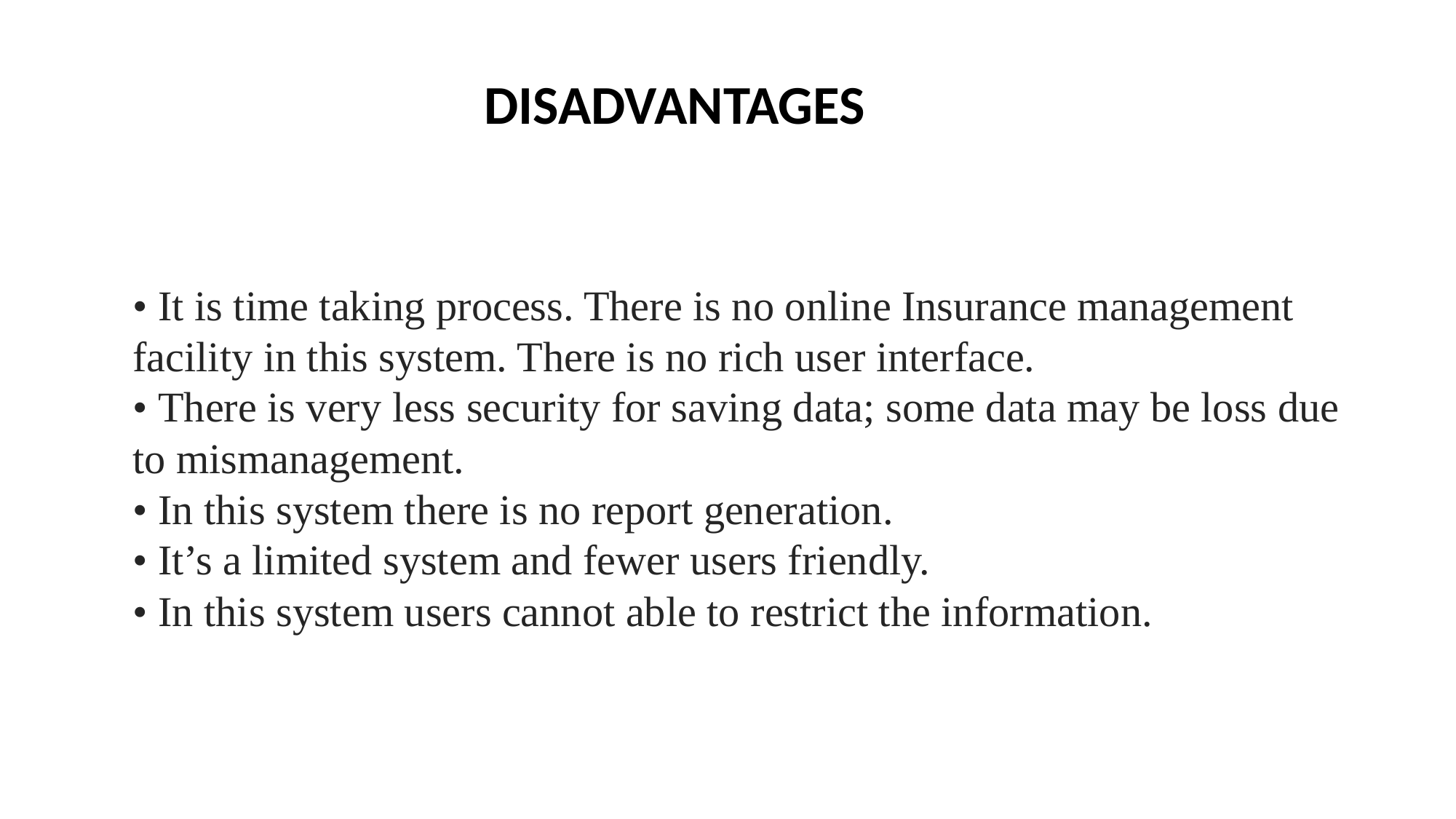

DISADVANTAGES
• It is time taking process. There is no online Insurance management facility in this system. There is no rich user interface.• There is very less security for saving data; some data may be loss due to mismanagement. • In this system there is no report generation.• It’s a limited system and fewer users friendly.• In this system users cannot able to restrict the information.